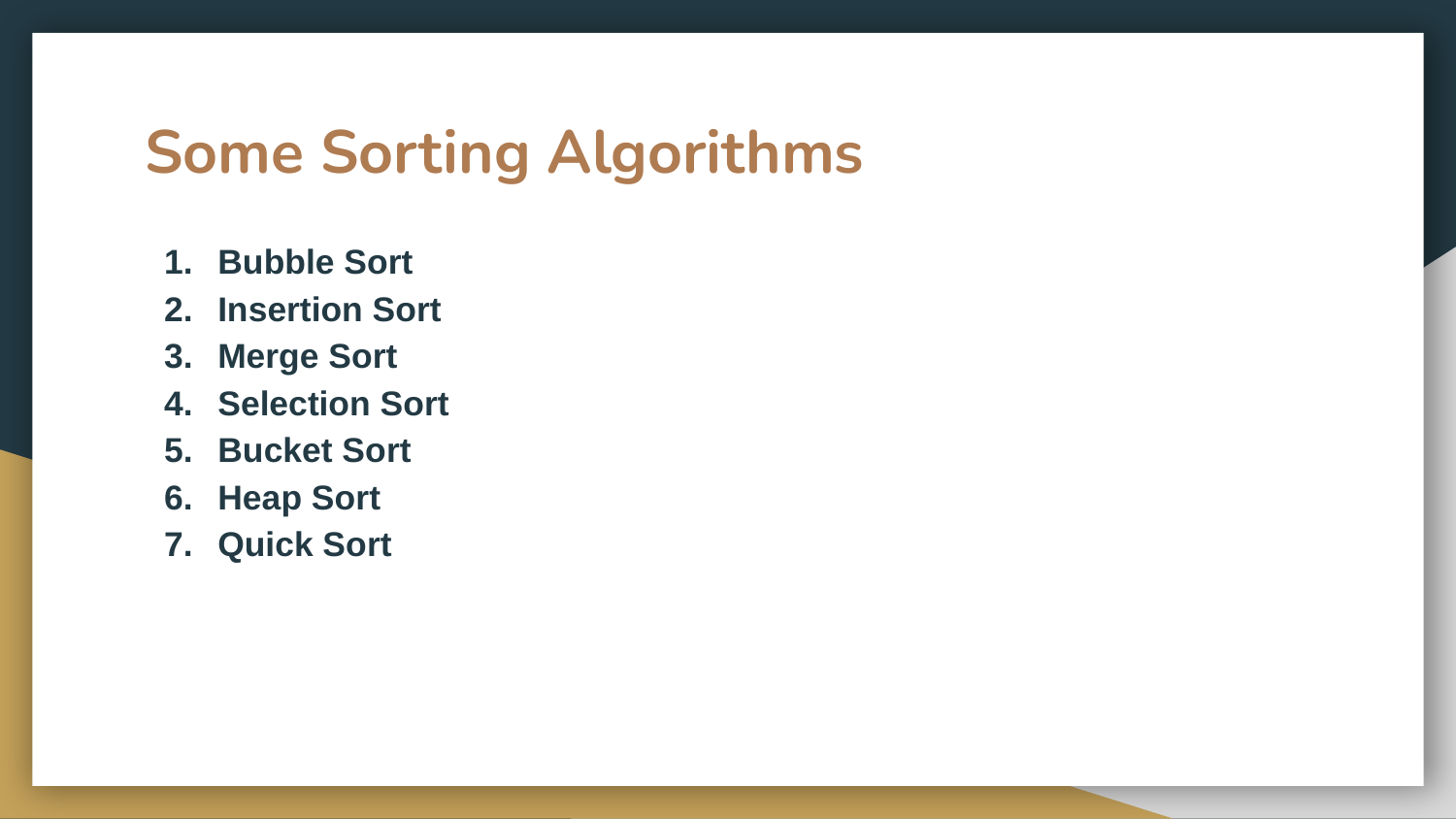

# Some Sorting Algorithms

Bubble Sort
Insertion Sort
Merge Sort
Selection Sort
Bucket Sort
Heap Sort
Quick Sort